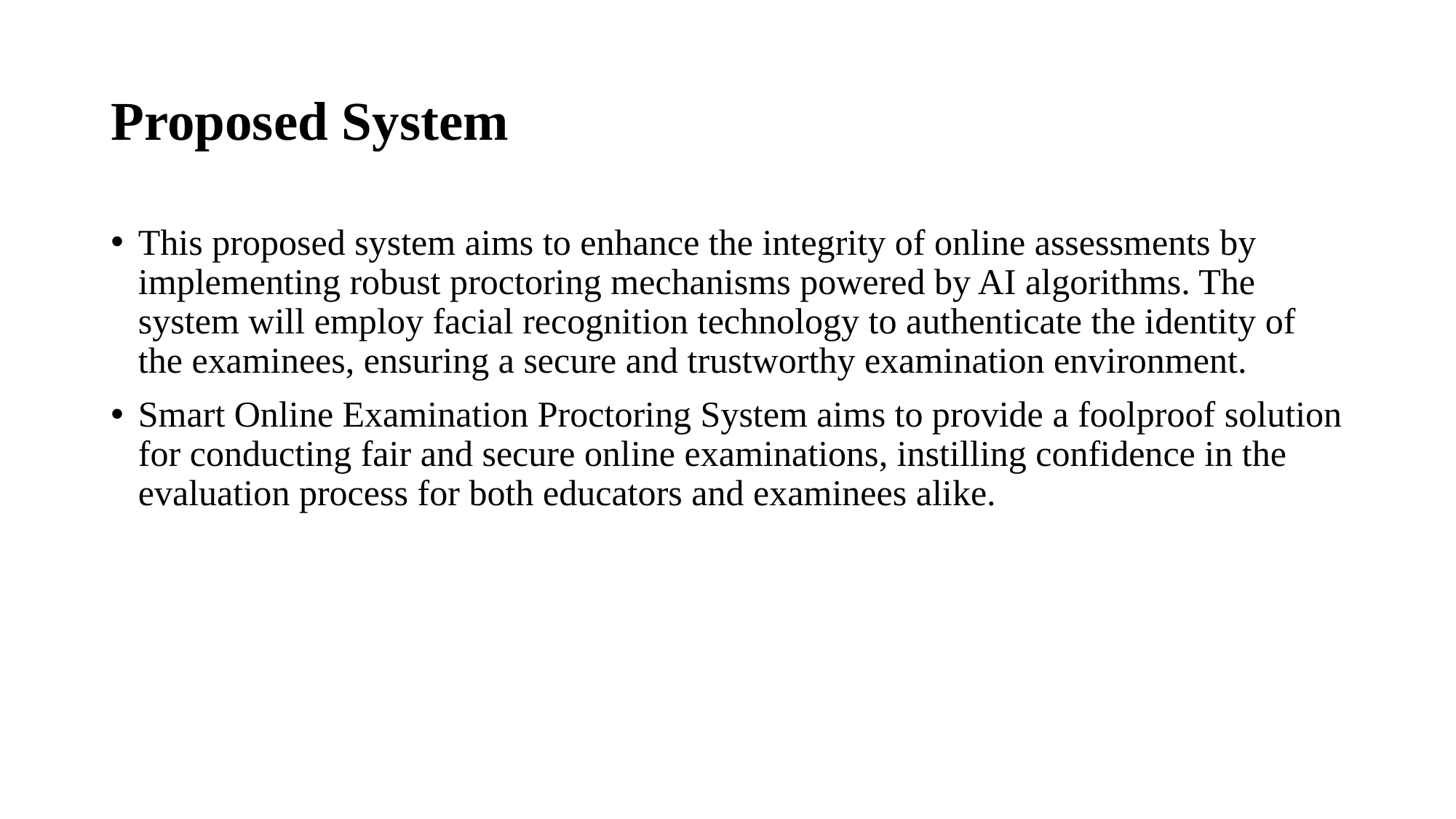

# Proposed System
This proposed system aims to enhance the integrity of online assessments by implementing robust proctoring mechanisms powered by AI algorithms. The system will employ facial recognition technology to authenticate the identity of the examinees, ensuring a secure and trustworthy examination environment.
Smart Online Examination Proctoring System aims to provide a foolproof solution for conducting fair and secure online examinations, instilling confidence in the evaluation process for both educators and examinees alike.